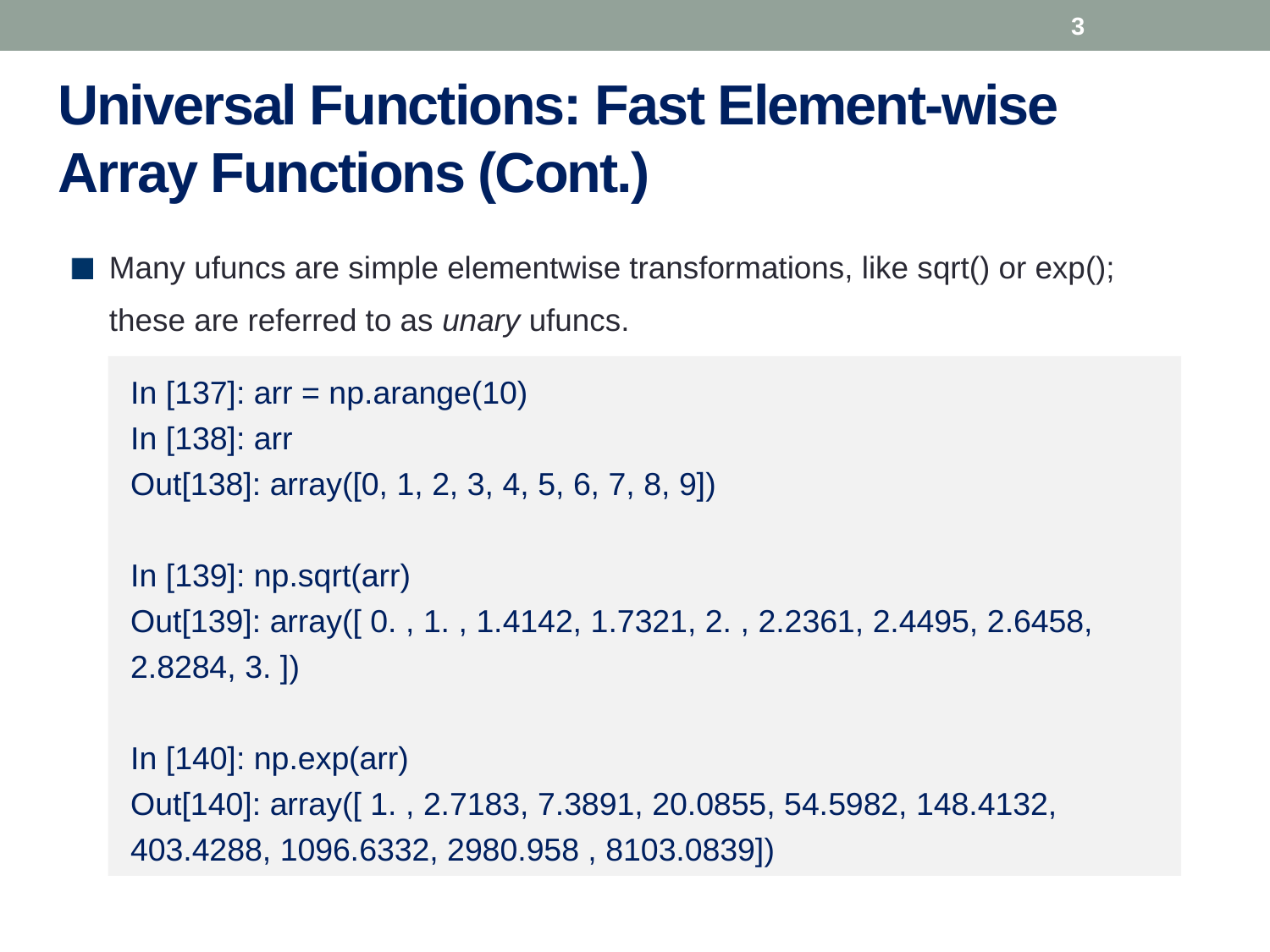

3
# Universal Functions: Fast Element-wise Array Functions (Cont.)
Many ufuncs are simple elementwise transformations, like sqrt() or exp(); these are referred to as unary ufuncs.
In [137]: arr = np.arange(10)
In [138]: arr
Out[138]: array([0, 1, 2, 3, 4, 5, 6, 7, 8, 9])

In [139]: np.sqrt(arr)
Out[139]: array([ 0. , 1. , 1.4142, 1.7321, 2. , 2.2361, 2.4495, 2.6458, 2.8284, 3. ])

In [140]: np.exp(arr)
Out[140]: array([ 1. , 2.7183, 7.3891, 20.0855, 54.5982, 148.4132, 403.4288, 1096.6332, 2980.958 , 8103.0839])